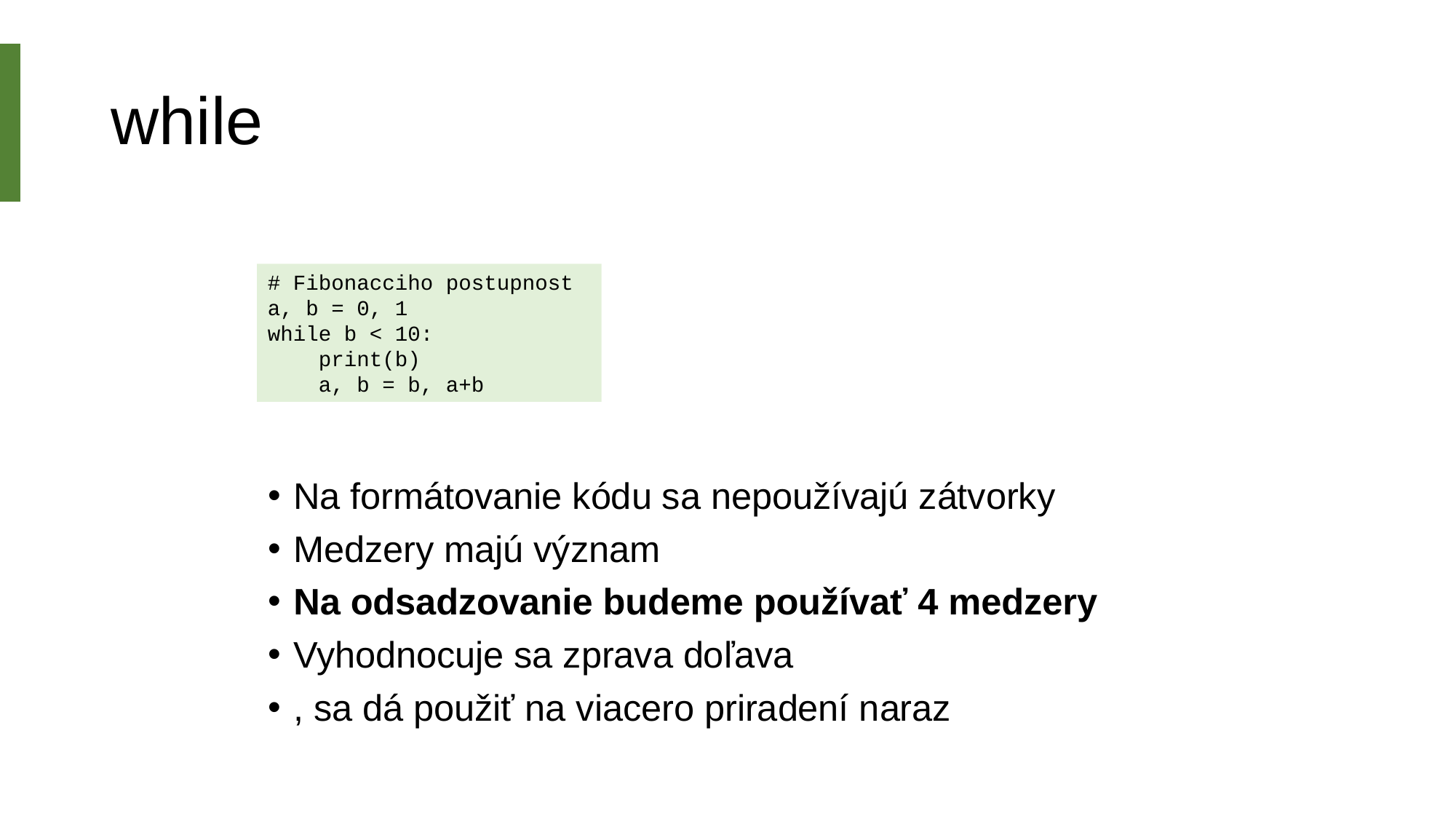

# while
# Fibonacciho postupnost
a, b = 0, 1
while b < 10:
    print(b)
    a, b = b, a+b
Na formátovanie kódu sa nepoužívajú zátvorky
Medzery majú význam
Na odsadzovanie budeme používať 4 medzery
Vyhodnocuje sa zprava doľava
, sa dá použiť na viacero priradení naraz